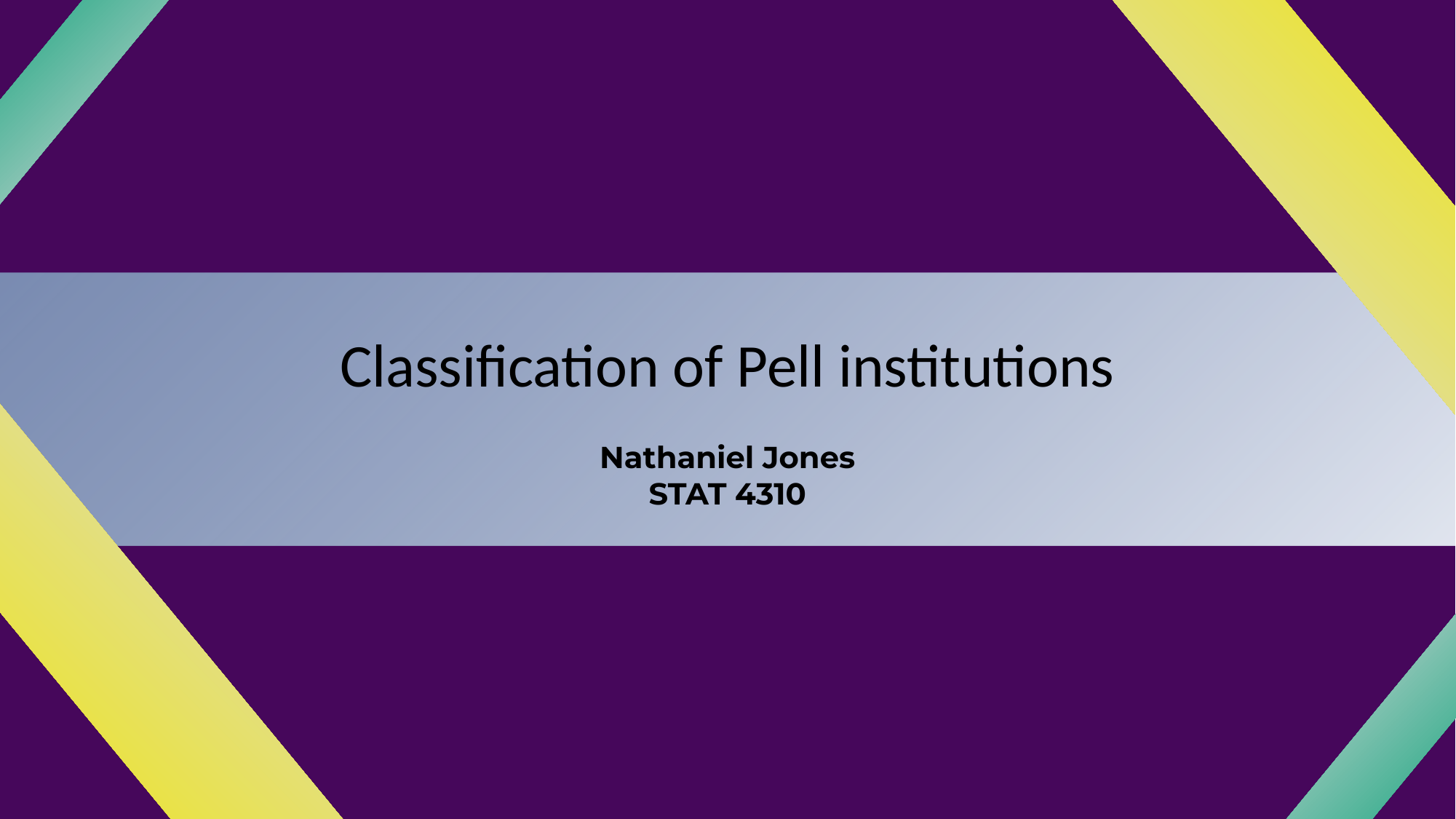

Classification of Pell institutions

Nathaniel Jones
STAT 4310